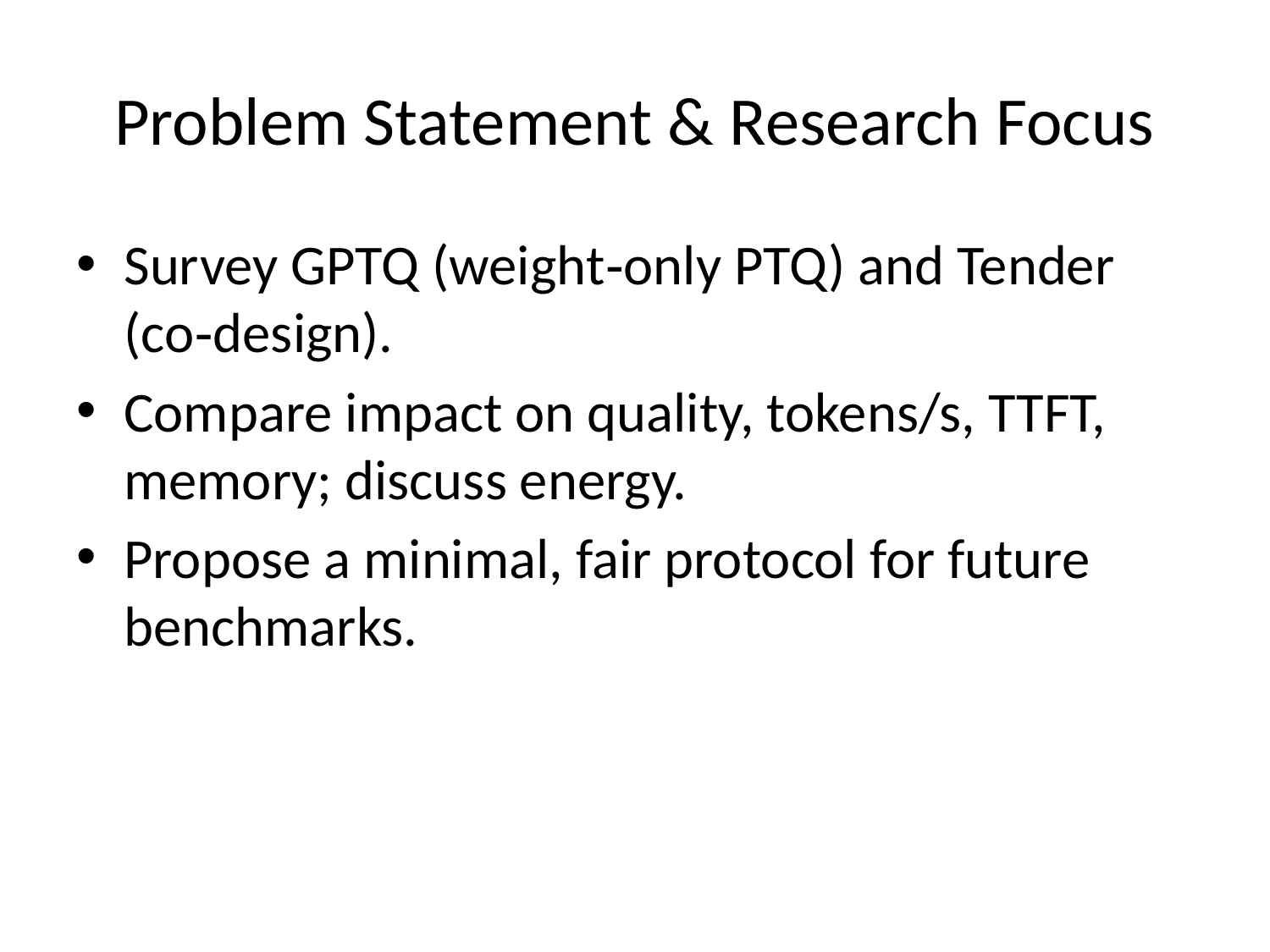

# Problem Statement & Research Focus
Survey GPTQ (weight‑only PTQ) and Tender (co‑design).
Compare impact on quality, tokens/s, TTFT, memory; discuss energy.
Propose a minimal, fair protocol for future benchmarks.